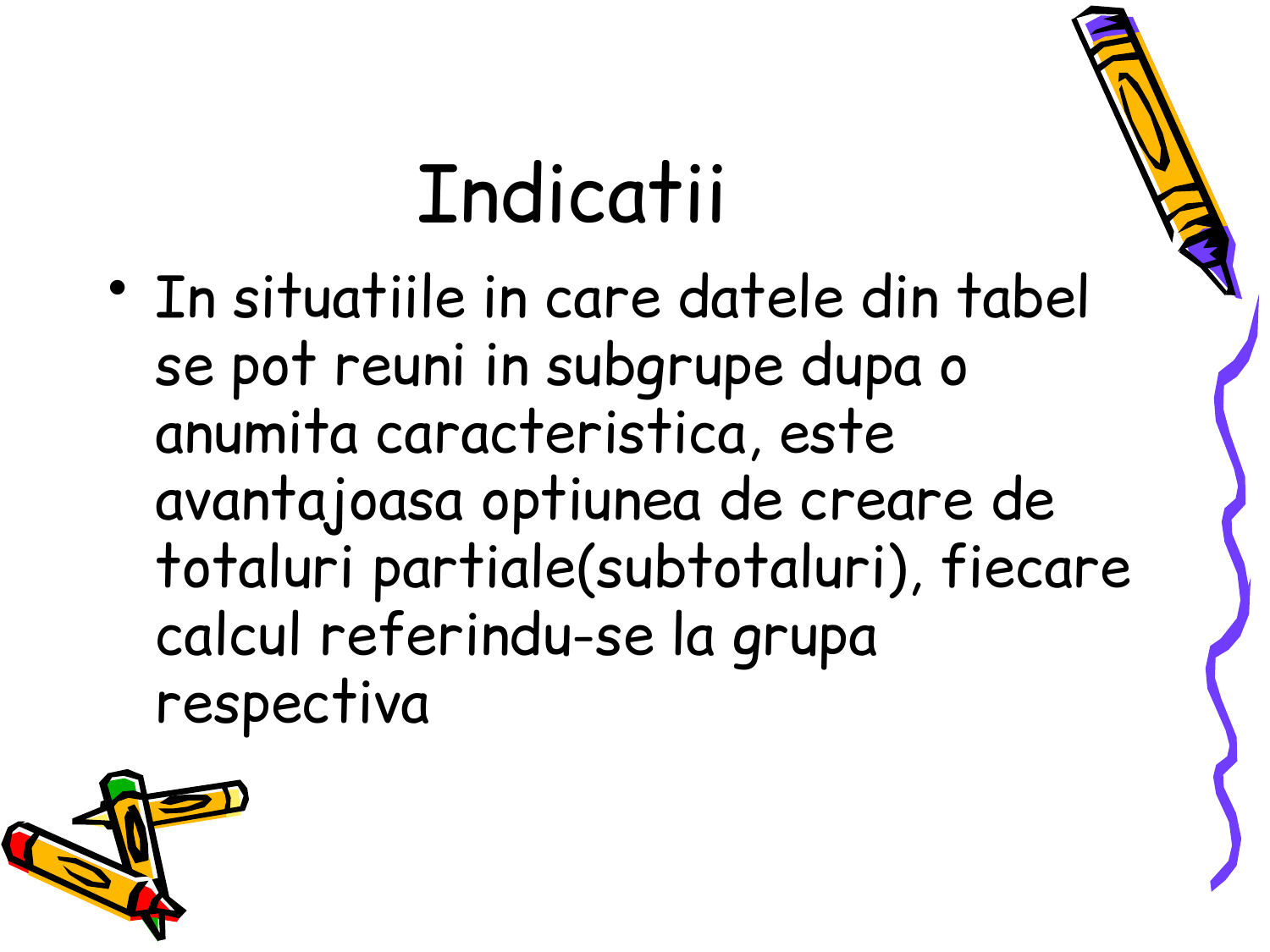

# Indicatii
In situatiile in care datele din tabel se pot reuni in subgrupe dupa o anumita caracteristica, este avantajoasa optiunea de creare de totaluri partiale(subtotaluri), fiecare calcul referindu-se la grupa respectiva